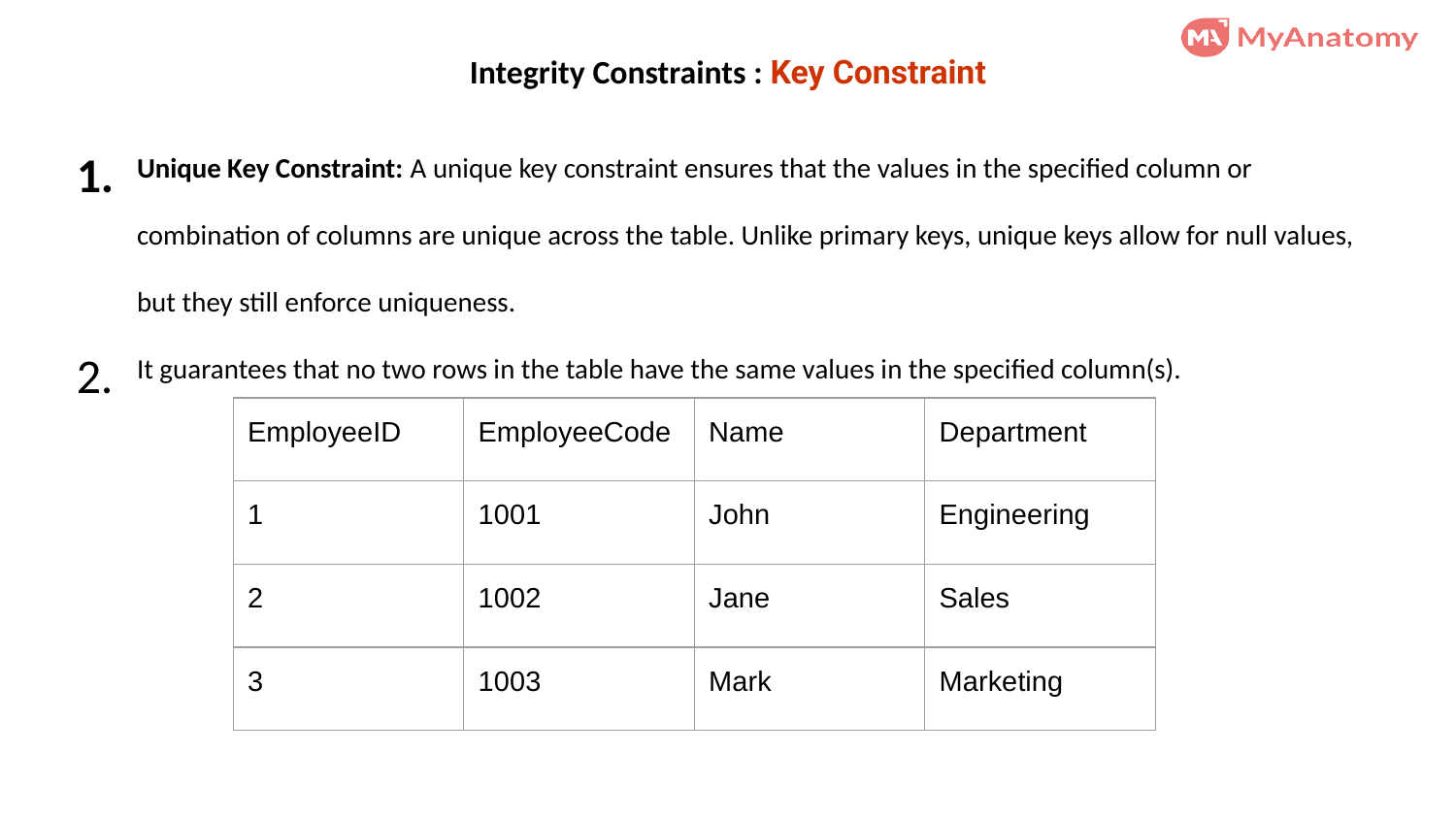

# Integrity Constraints : Key Constraint
Unique Key Constraint: A unique key constraint ensures that the values in the specified column or combination of columns are unique across the table. Unlike primary keys, unique keys allow for null values, but they still enforce uniqueness.
It guarantees that no two rows in the table have the same values in the specified column(s).
| EmployeeID | EmployeeCode | Name | Department |
| --- | --- | --- | --- |
| 1 | 1001 | John | Engineering |
| 2 | 1002 | Jane | Sales |
| 3 | 1003 | Mark | Marketing |